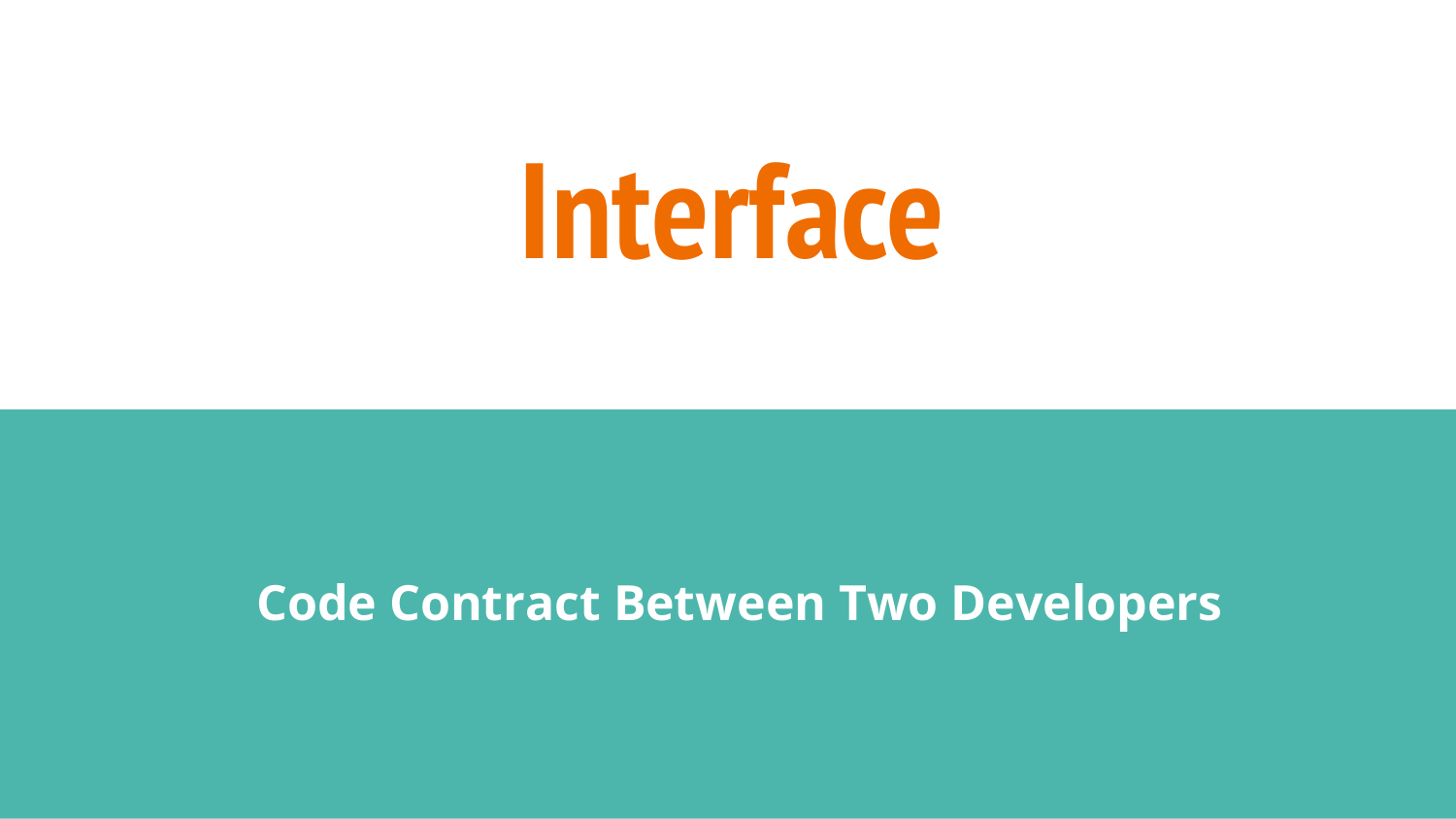

# Interface

Code Contract Between Two Developers